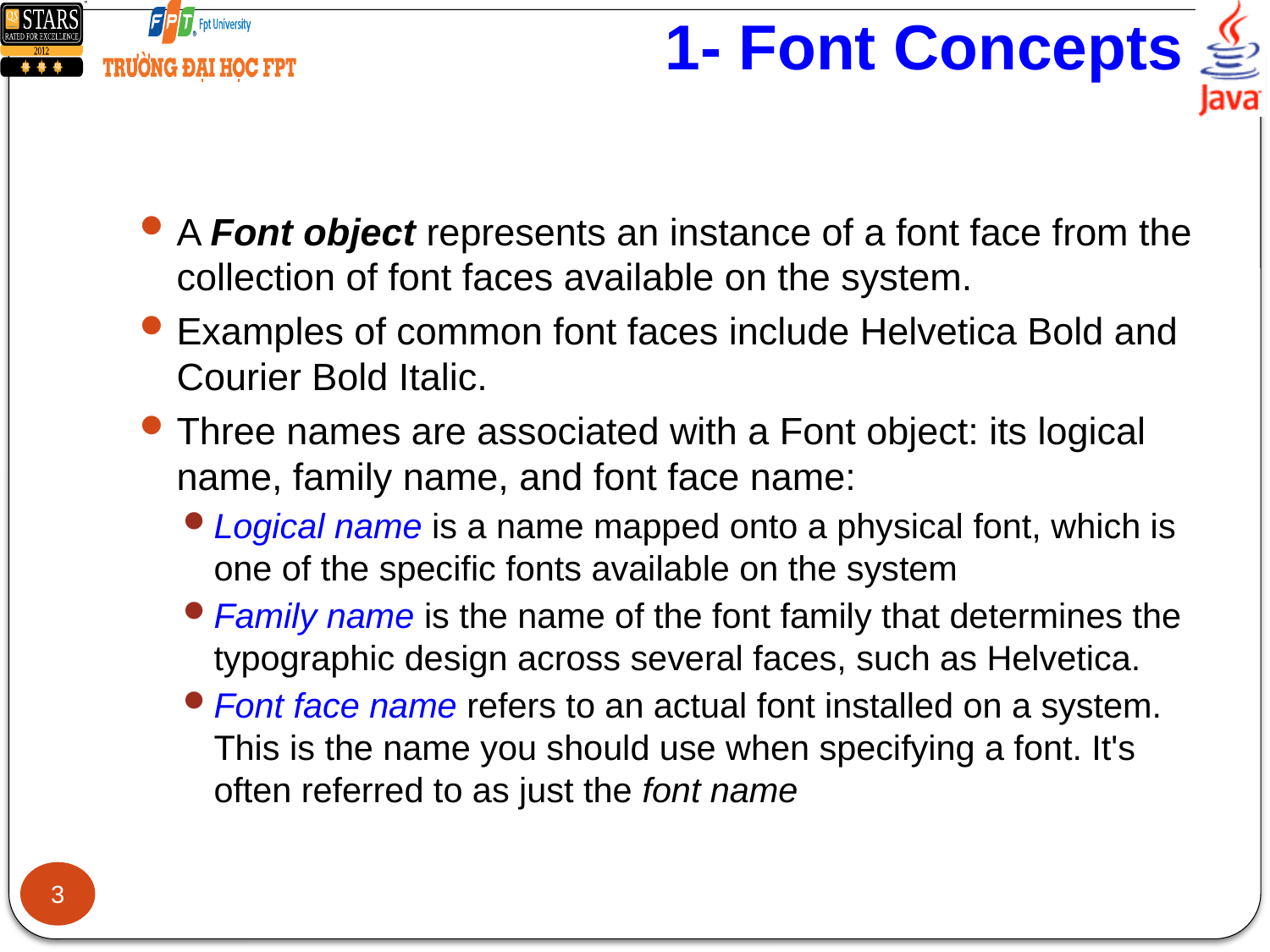

# 1- Font Concepts
A Font object represents an instance of a font face from the collection of font faces available on the system.
Examples of common font faces include Helvetica Bold and Courier Bold Italic.
Three names are associated with a Font object: its logical name, family name, and font face name:
Logical name is a name mapped onto a physical font, which is one of the specific fonts available on the system
Family name is the name of the font family that determines the typographic design across several faces, such as Helvetica.
Font face name refers to an actual font installed on a system. This is the name you should use when specifying a font. It's often referred to as just the font name
3